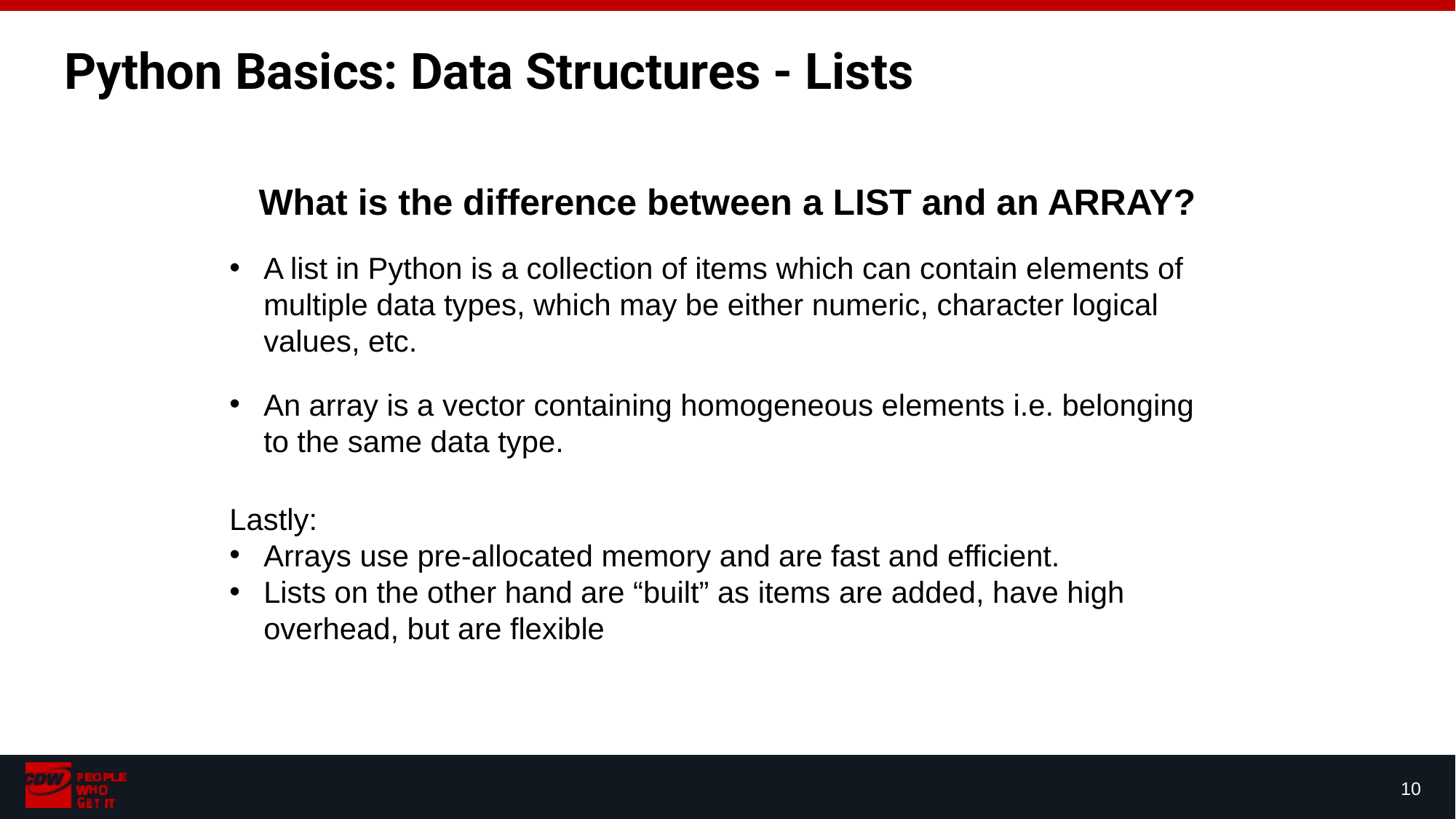

# Python Basics: Data Structures - Lists
What is the difference between a LIST and an ARRAY?
A list in Python is a collection of items which can contain elements of multiple data types, which may be either numeric, character logical values, etc.
An array is a vector containing homogeneous elements i.e. belonging to the same data type.
Lastly:
Arrays use pre-allocated memory and are fast and efficient.
Lists on the other hand are “built” as items are added, have high overhead, but are flexible
10